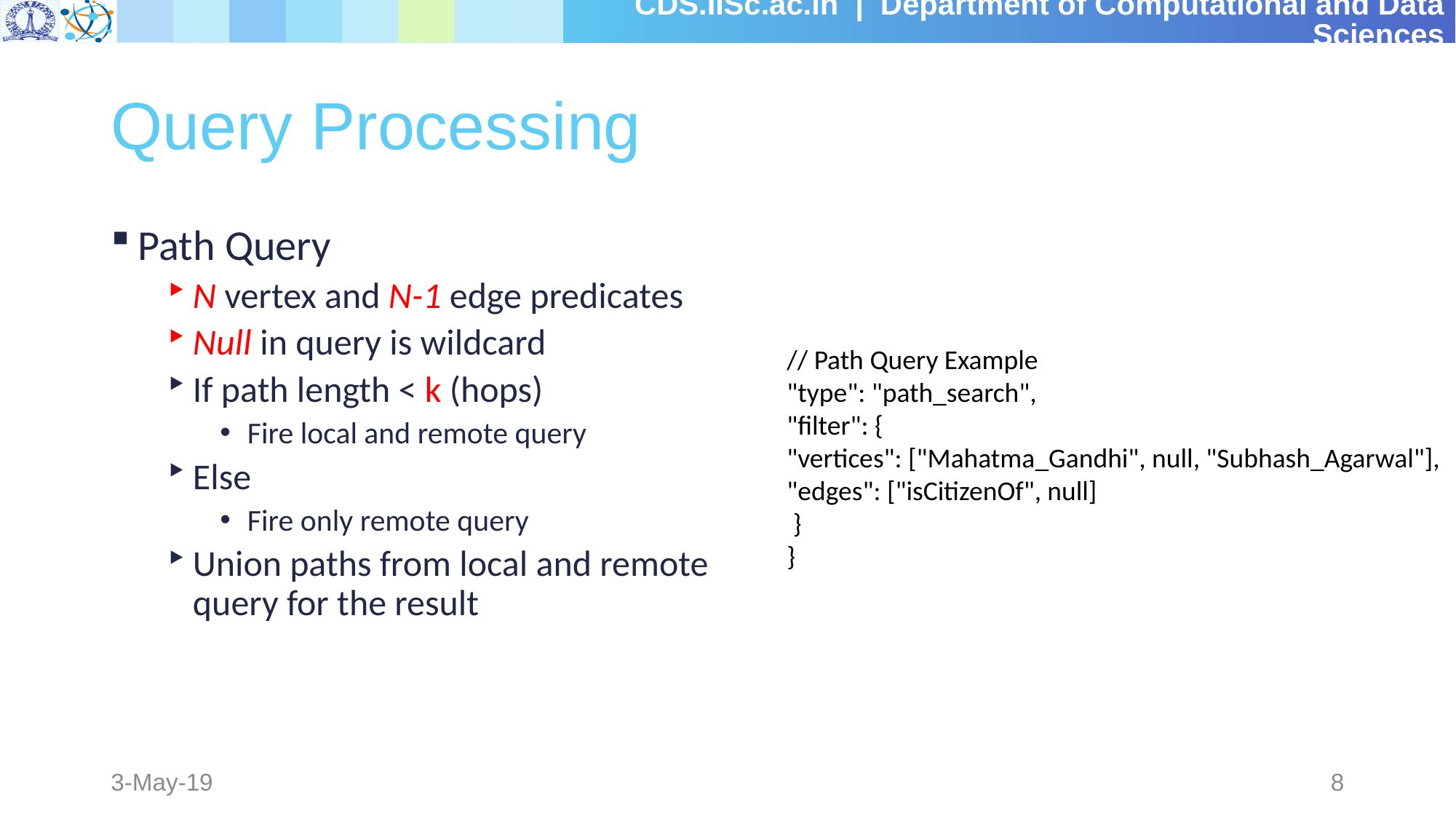

# Query Processing
Path Query
N vertex and N-1 edge predicates
Null in query is wildcard
If path length < k (hops)
Fire local and remote query
Else
Fire only remote query
Union paths from local and remote query for the result

// Path Query Example
"type": "path_search",
"filter": {
"vertices": ["Mahatma_Gandhi", null, "Subhash_Agarwal"],
"edges": ["isCitizenOf", null]
 }
}
3-May-19

8